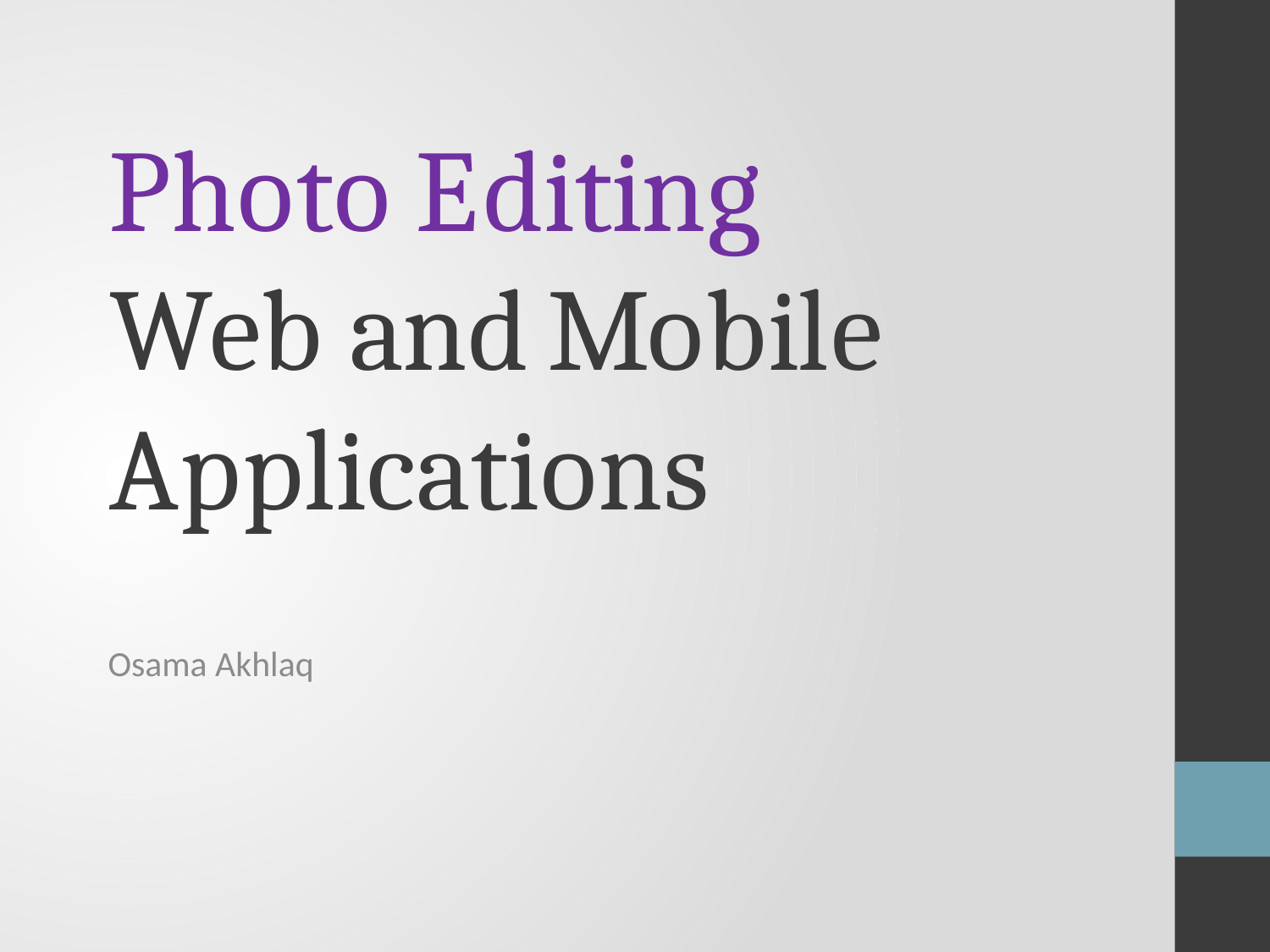

# Photo Editing Web and Mobile Applications
Osama Akhlaq